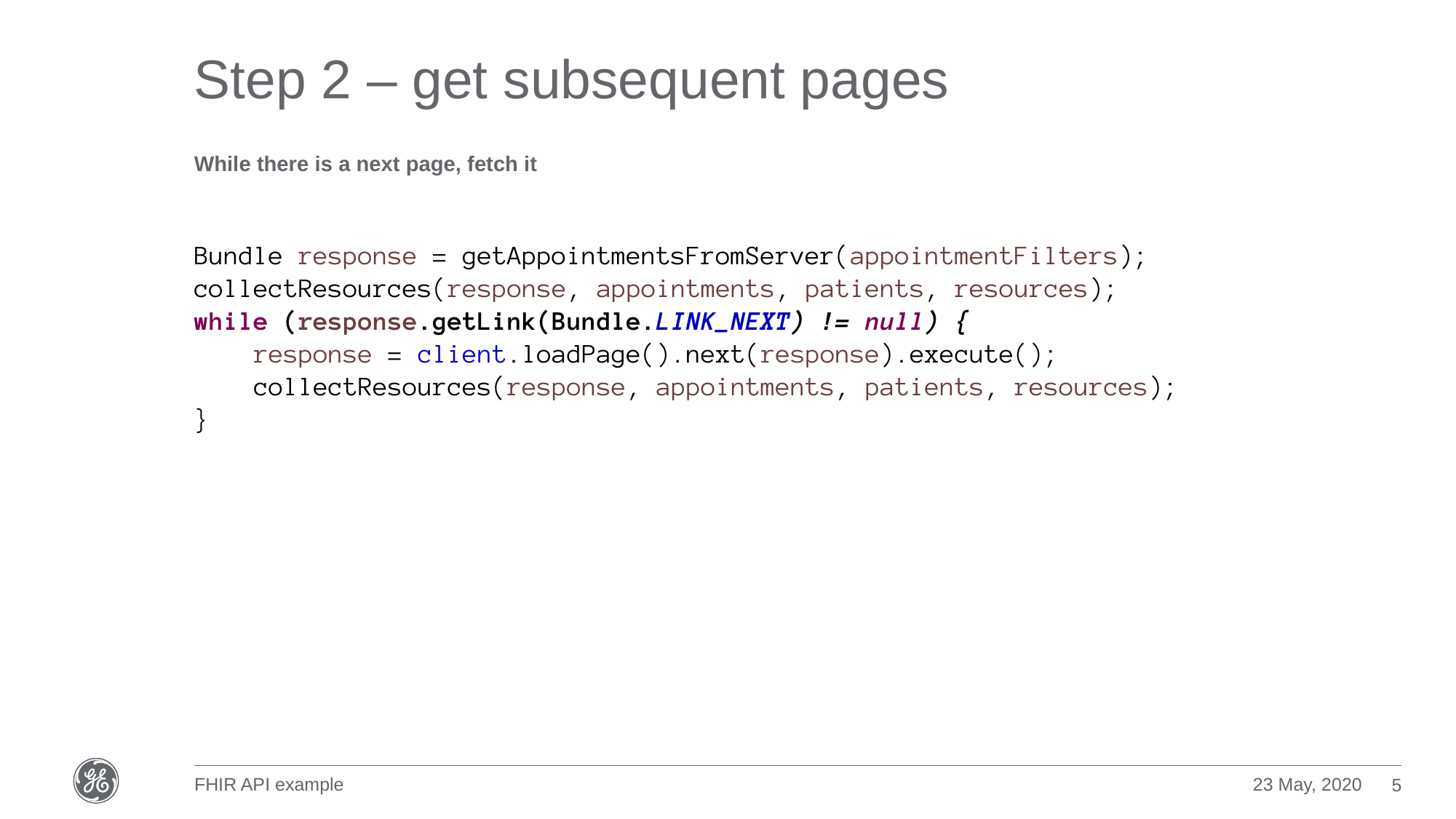

# Step 2 – get subsequent pages
While there is a next page, fetch it
Bundle response = getAppointmentsFromServer(appointmentFilters);
collectResources(response, appointments, patients, resources);
while (response.getLink(Bundle.LINK_NEXT) != null) {
    response = client.loadPage().next(response).execute();
    collectResources(response, appointments, patients, resources);
}
23 May, 2020
FHIR API example
5